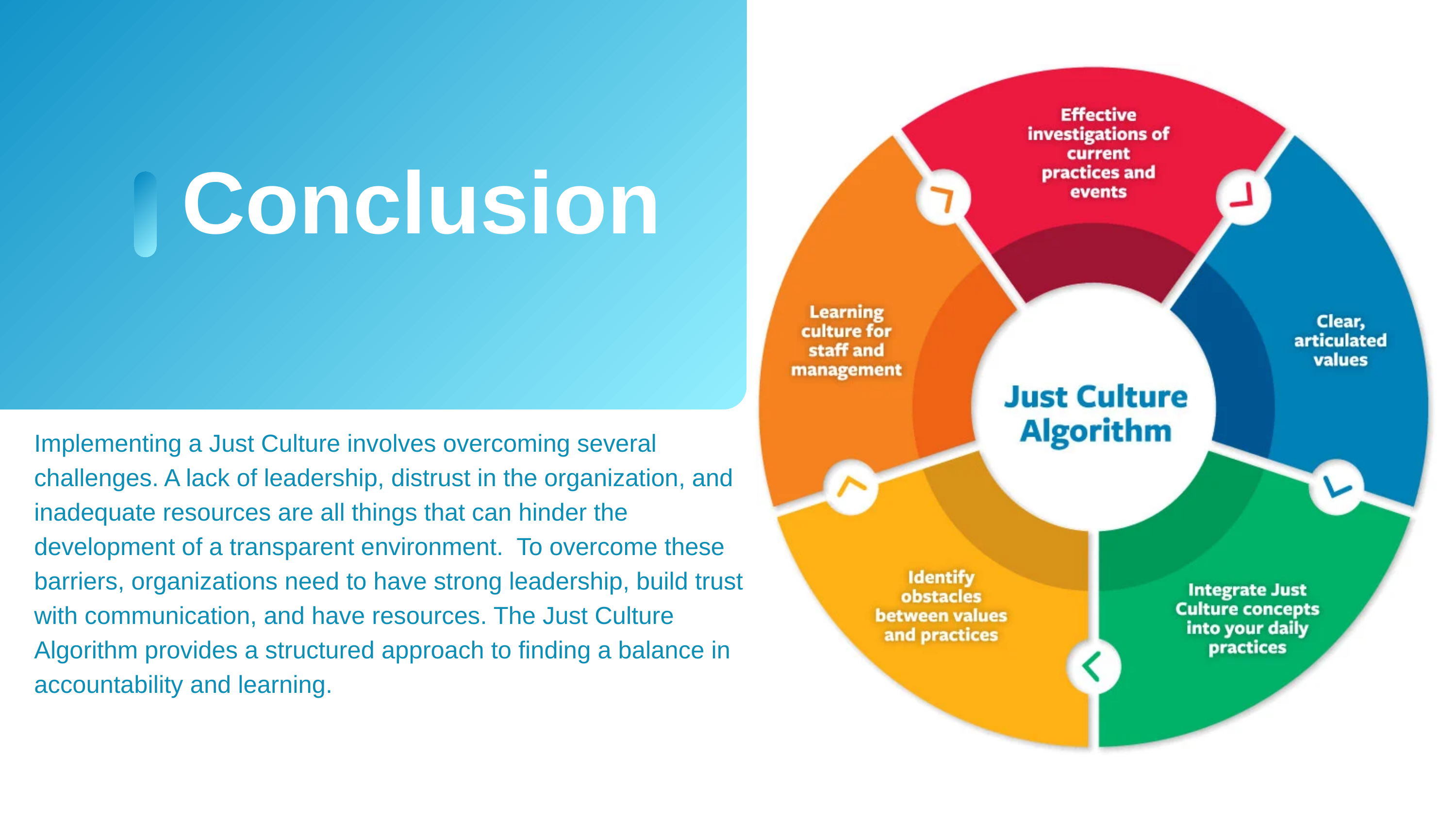

Conclusion

Implementing a Just Culture involves overcoming several challenges. A lack of leadership, distrust in the organization, and inadequate resources are all things that can hinder the development of a transparent environment.  To overcome these barriers, organizations need to have strong leadership, build trust with communication, and have resources. The Just Culture Algorithm provides a structured approach to finding a balance in accountability and learning.